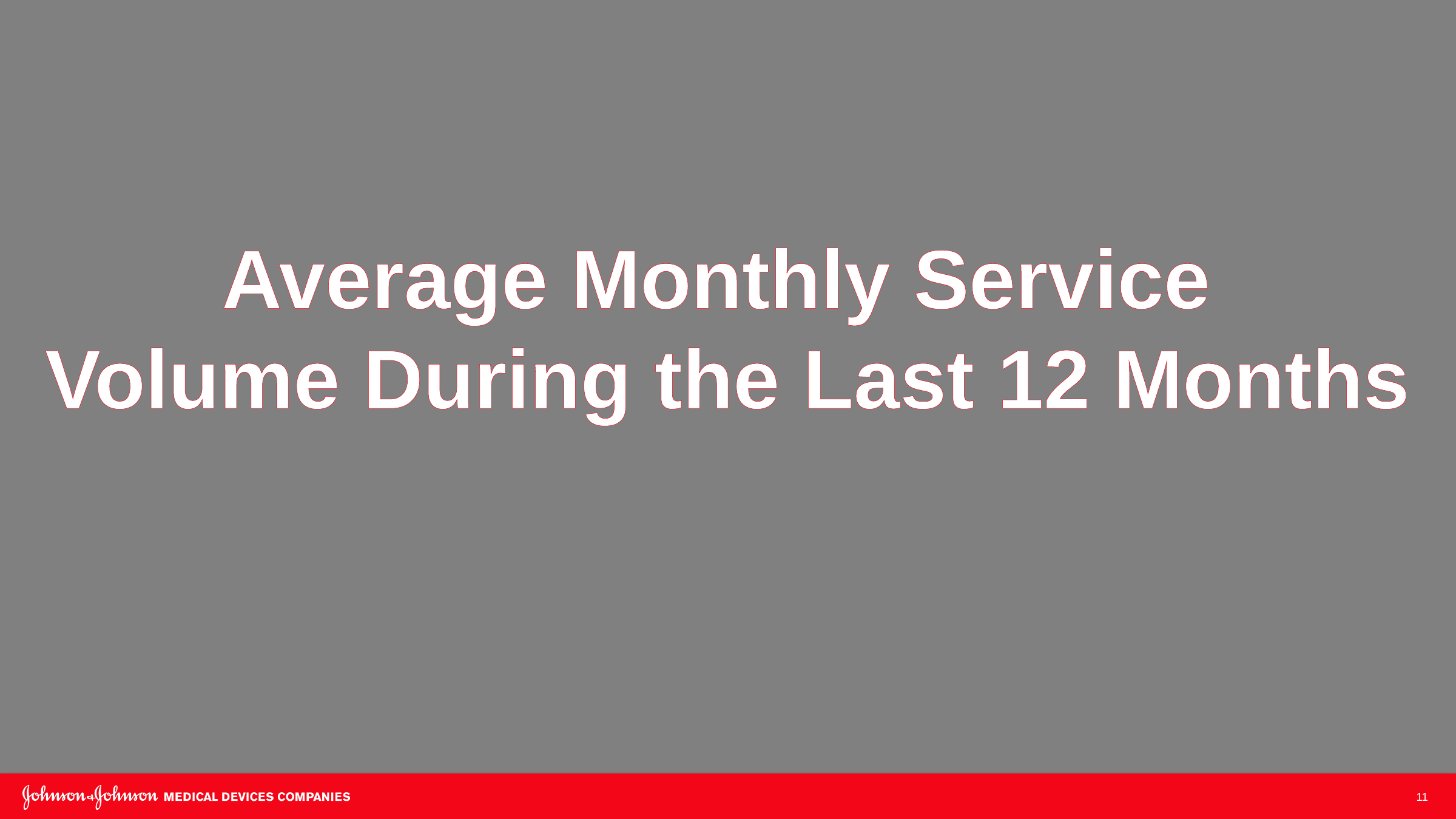

Average Monthly Service
Volume During the Last 12 Months
11